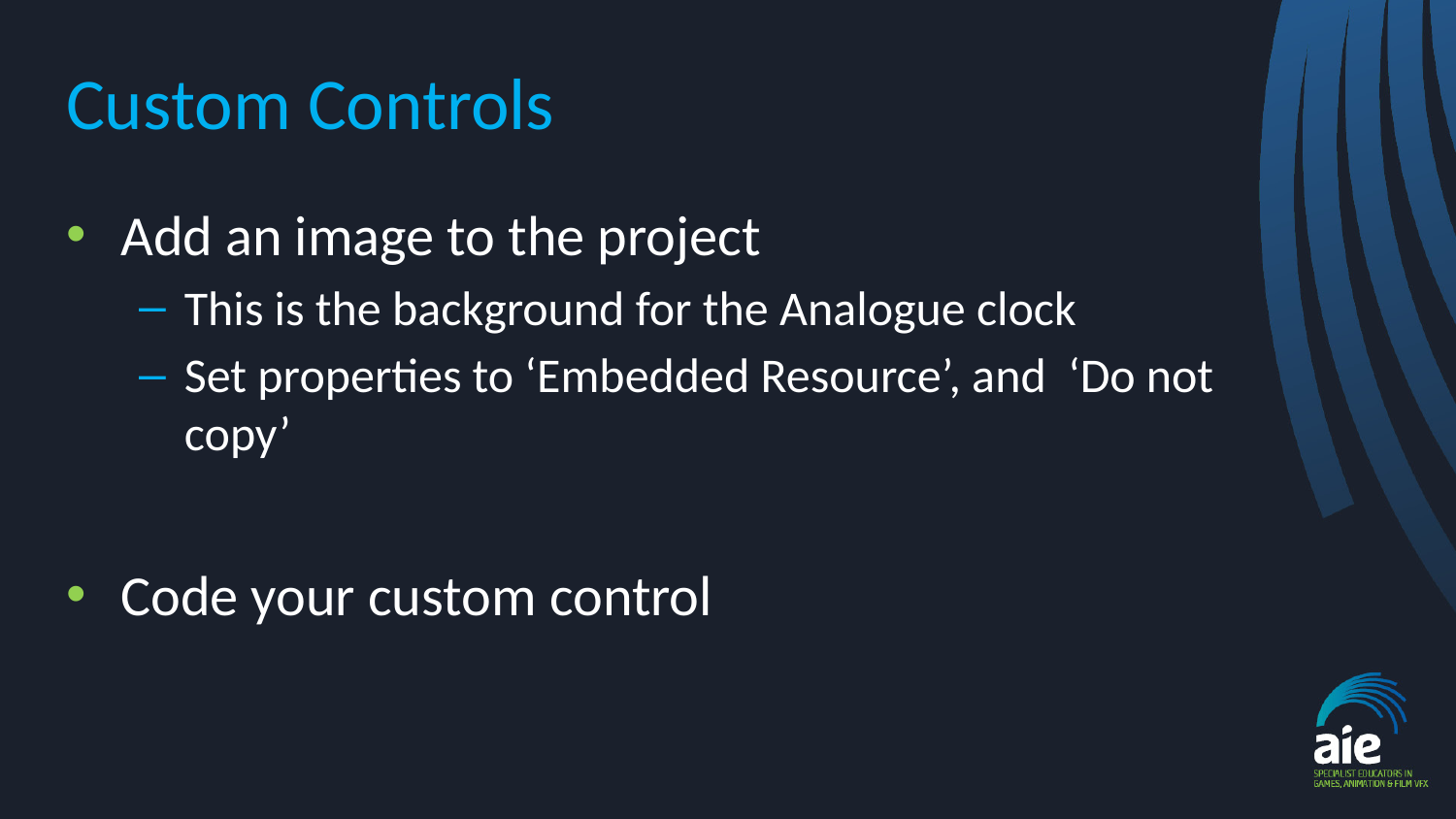

# Custom Controls
Add an image to the project
This is the background for the Analogue clock
Set properties to ‘Embedded Resource’, and  ‘Do not copy’

Code your custom control